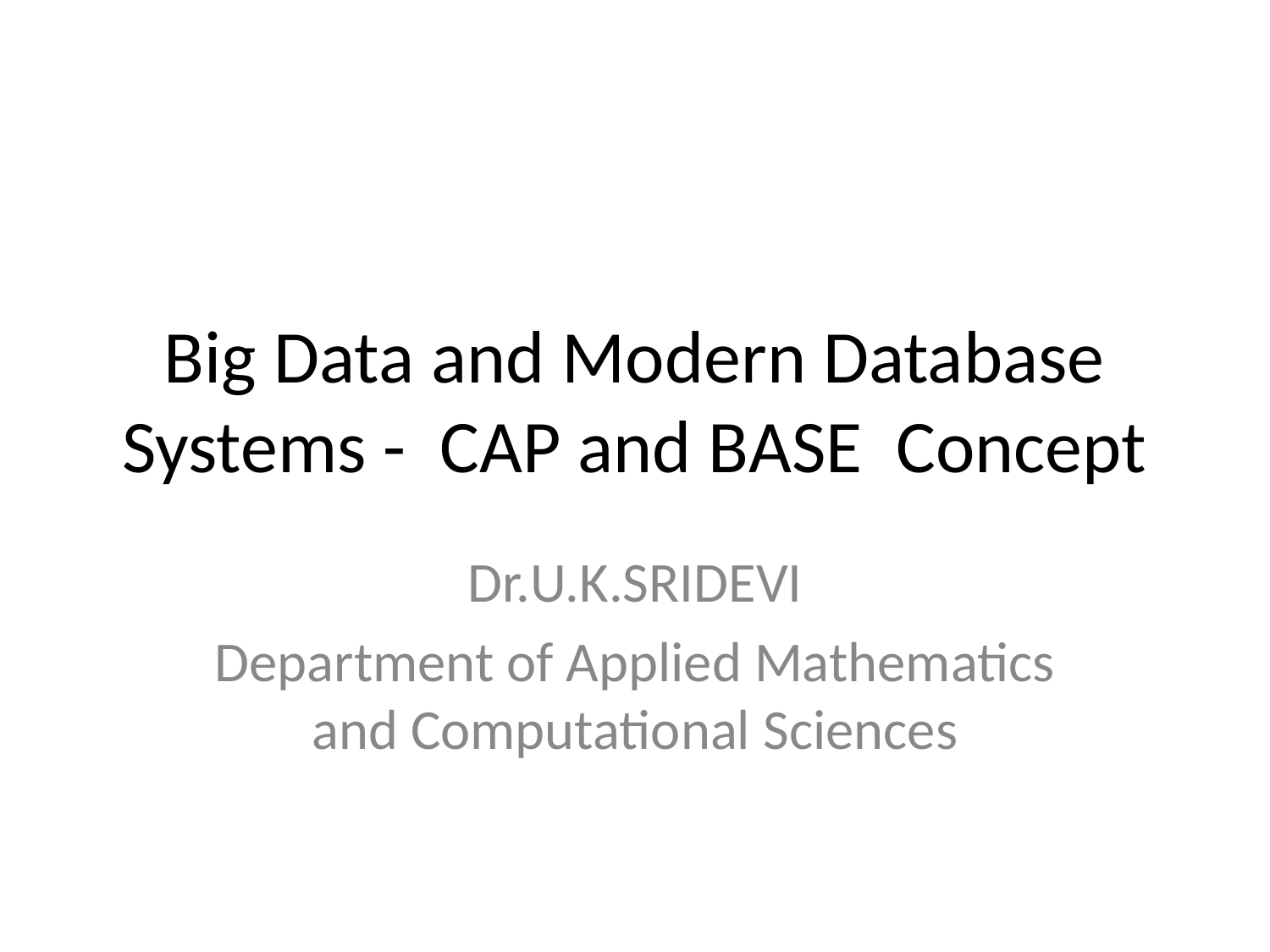

# Big Data and Modern Database Systems -  CAP and BASE  Concept
Dr.U.K.SRIDEVI
Department of Applied Mathematics and Computational Sciences